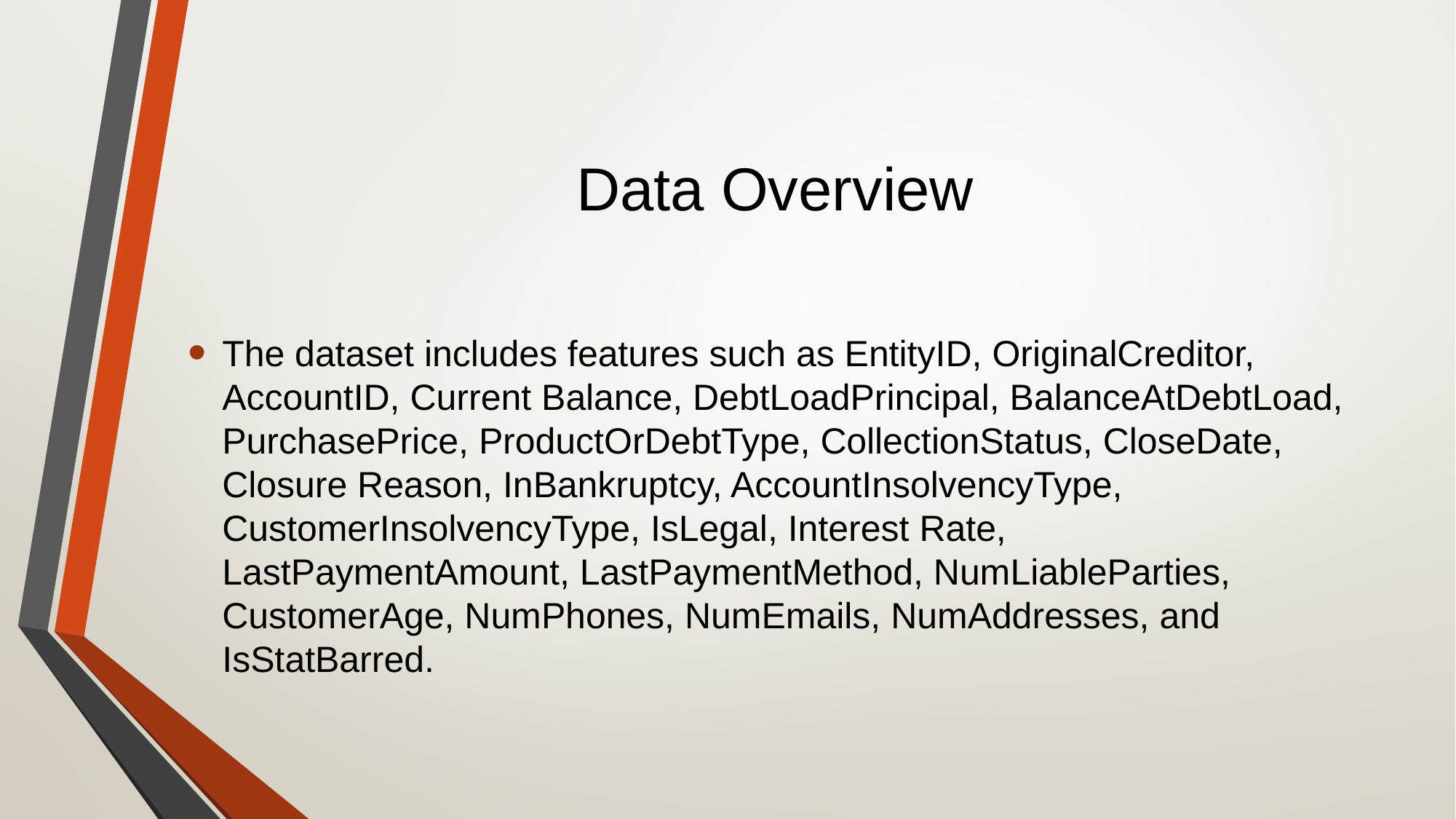

# Data Overview
The dataset includes features such as EntityID, OriginalCreditor, AccountID, Current Balance, DebtLoadPrincipal, BalanceAtDebtLoad, PurchasePrice, ProductOrDebtType, CollectionStatus, CloseDate, Closure Reason, InBankruptcy, AccountInsolvencyType, CustomerInsolvencyType, IsLegal, Interest Rate, LastPaymentAmount, LastPaymentMethod, NumLiableParties, CustomerAge, NumPhones, NumEmails, NumAddresses, and IsStatBarred.